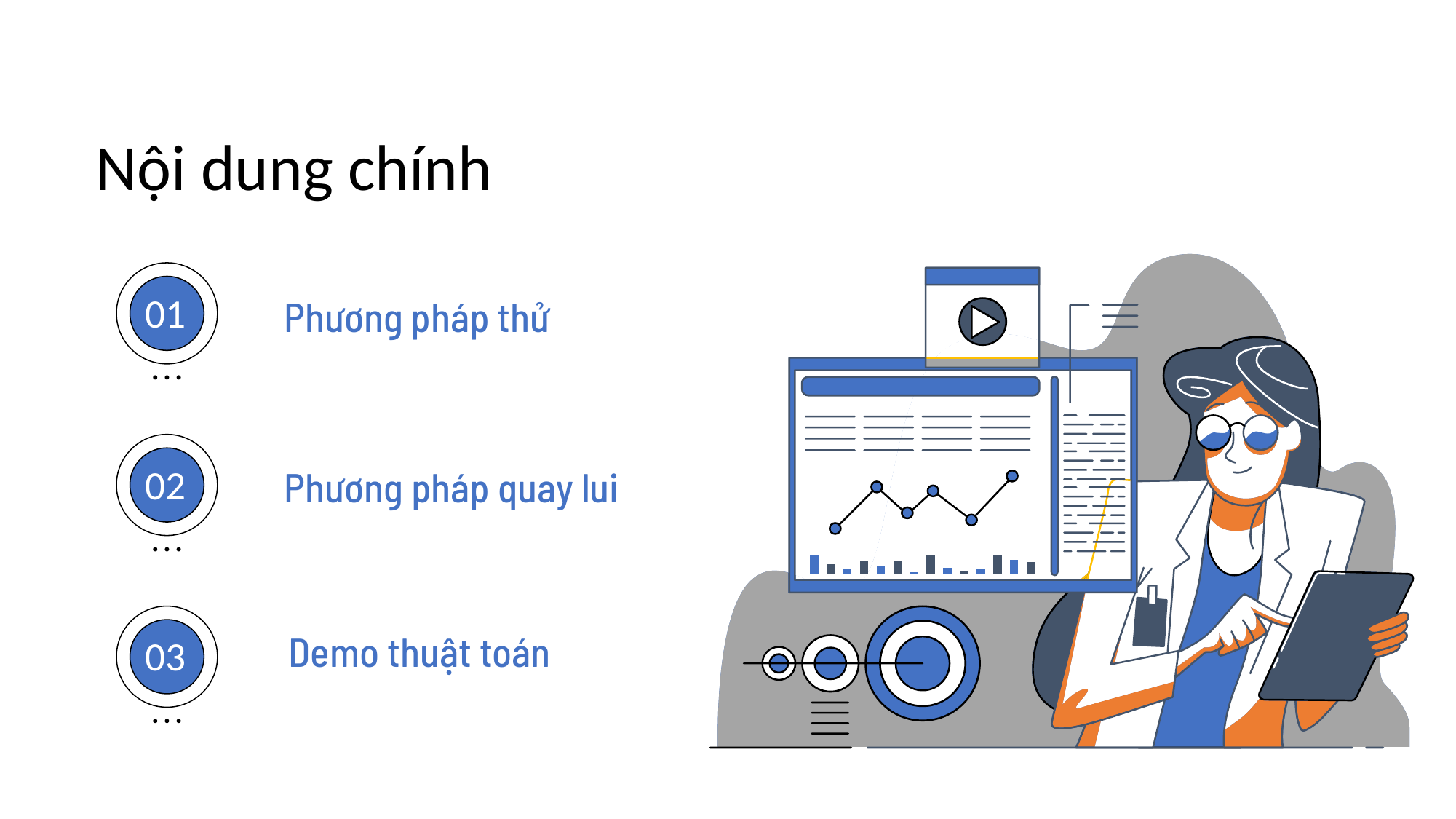

# Nội dung chính

Phương pháp thử
01

Phương pháp quay lui
02
Demo thuật toán

03